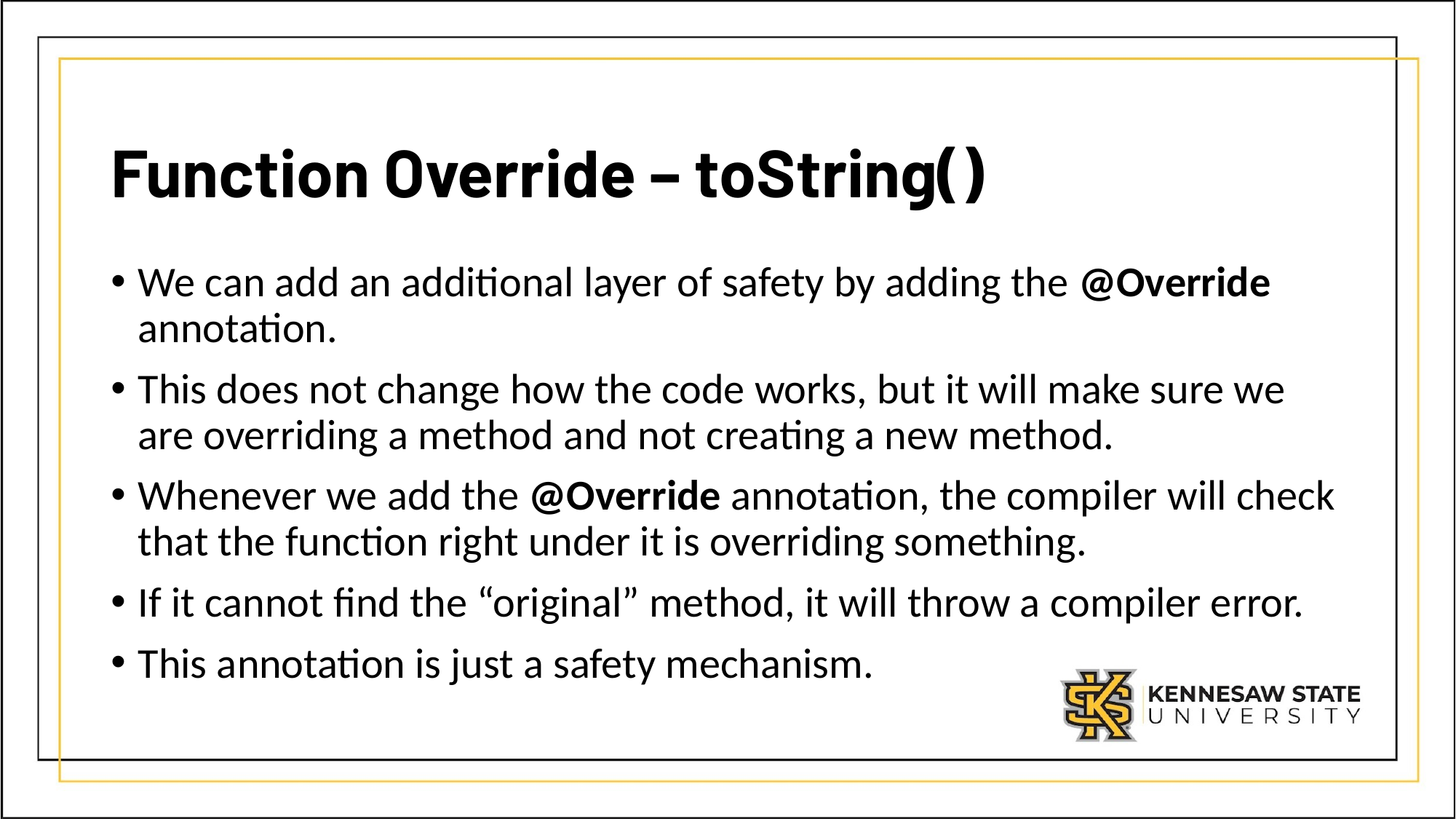

# Function Override – toString()
We can add an additional layer of safety by adding the @Override annotation.
This does not change how the code works, but it will make sure we are overriding a method and not creating a new method.
Whenever we add the @Override annotation, the compiler will check that the function right under it is overriding something.
If it cannot find the “original” method, it will throw a compiler error.
This annotation is just a safety mechanism.